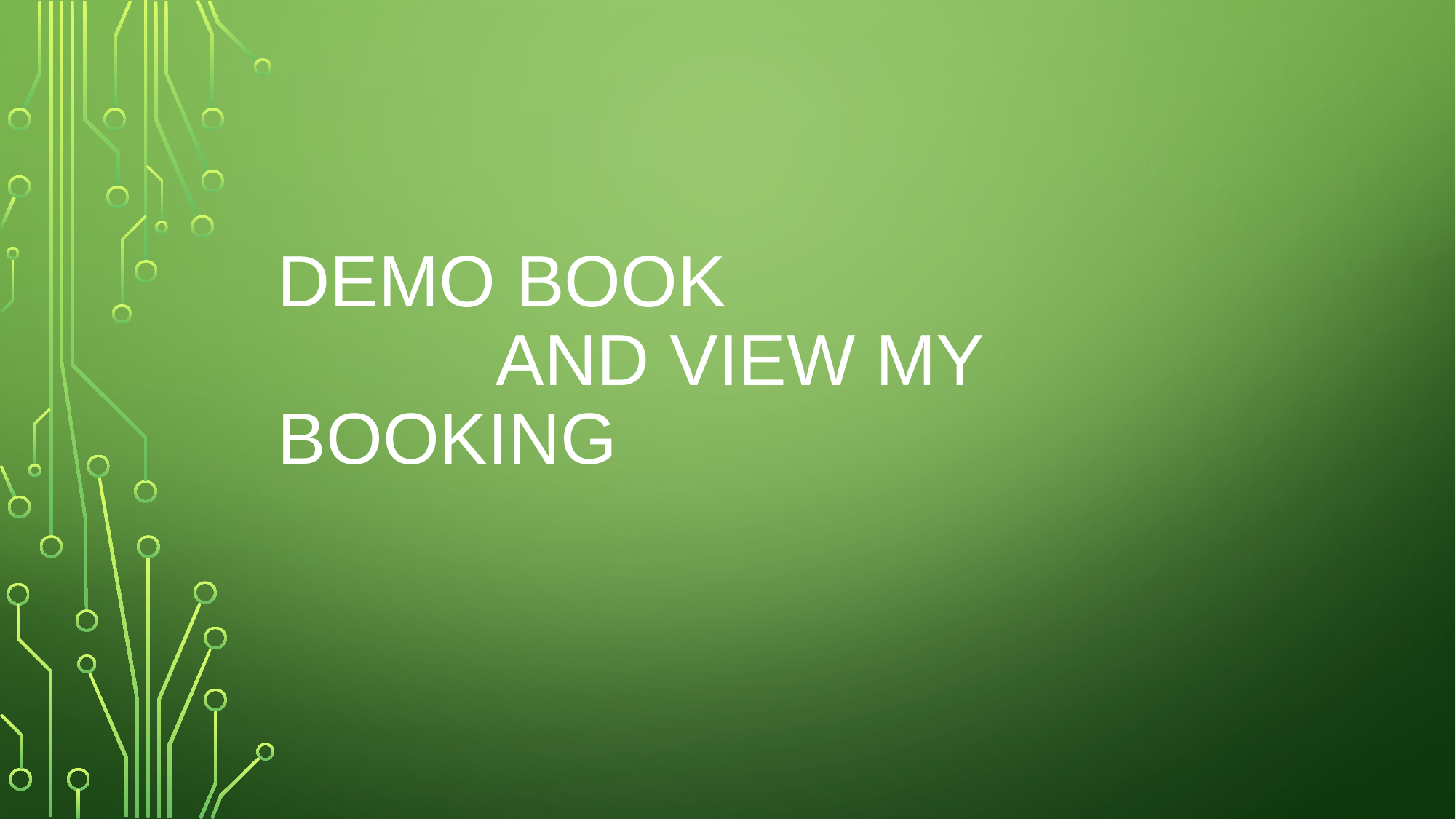

# Demo Book and view my booking